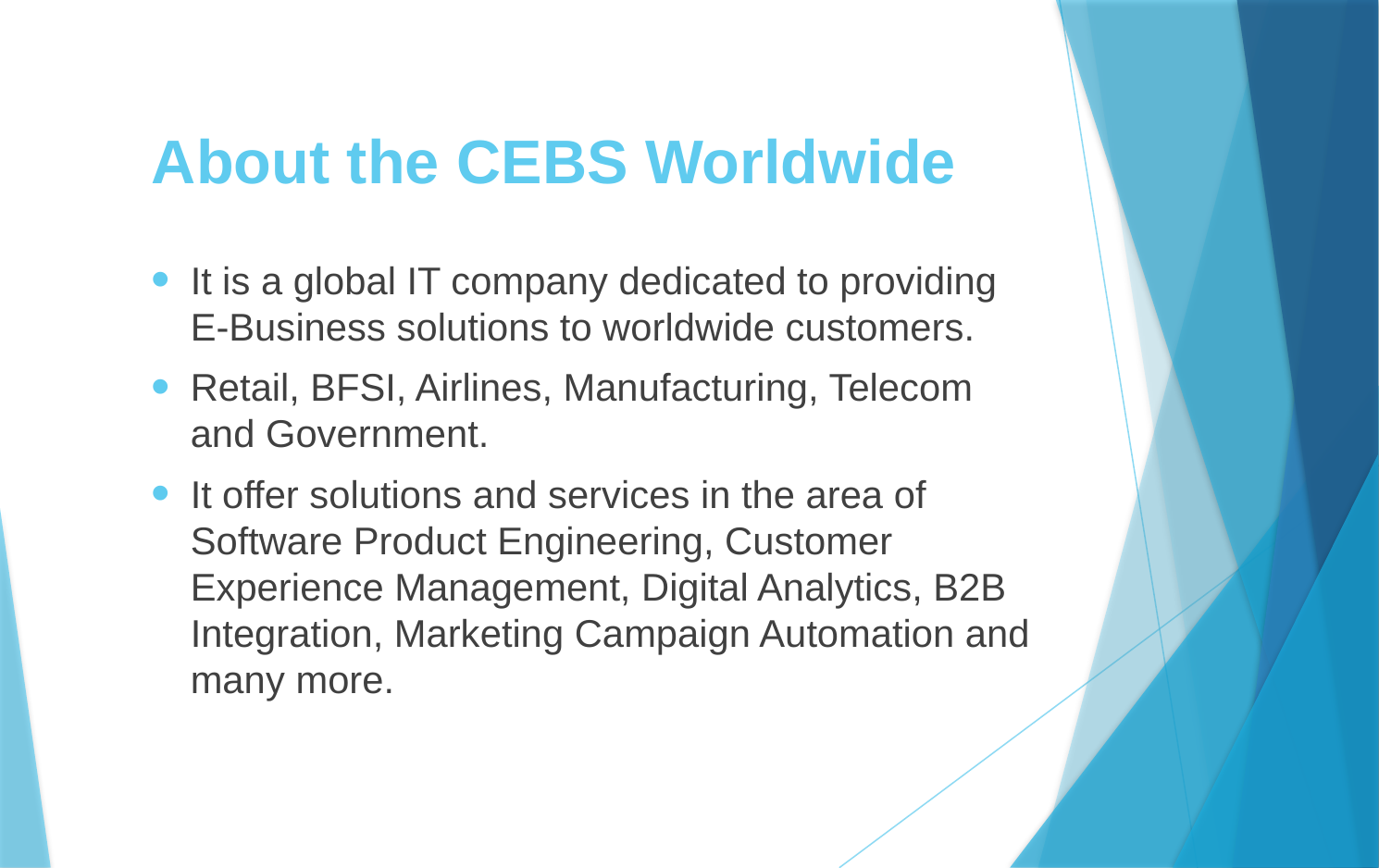

# About the CEBS Worldwide
It is a global IT company dedicated to providing E-Business solutions to worldwide customers.
Retail, BFSI, Airlines, Manufacturing, Telecom and Government.
It offer solutions and services in the area of Software Product Engineering, Customer Experience Management, Digital Analytics, B2B Integration, Marketing Campaign Automation and many more.